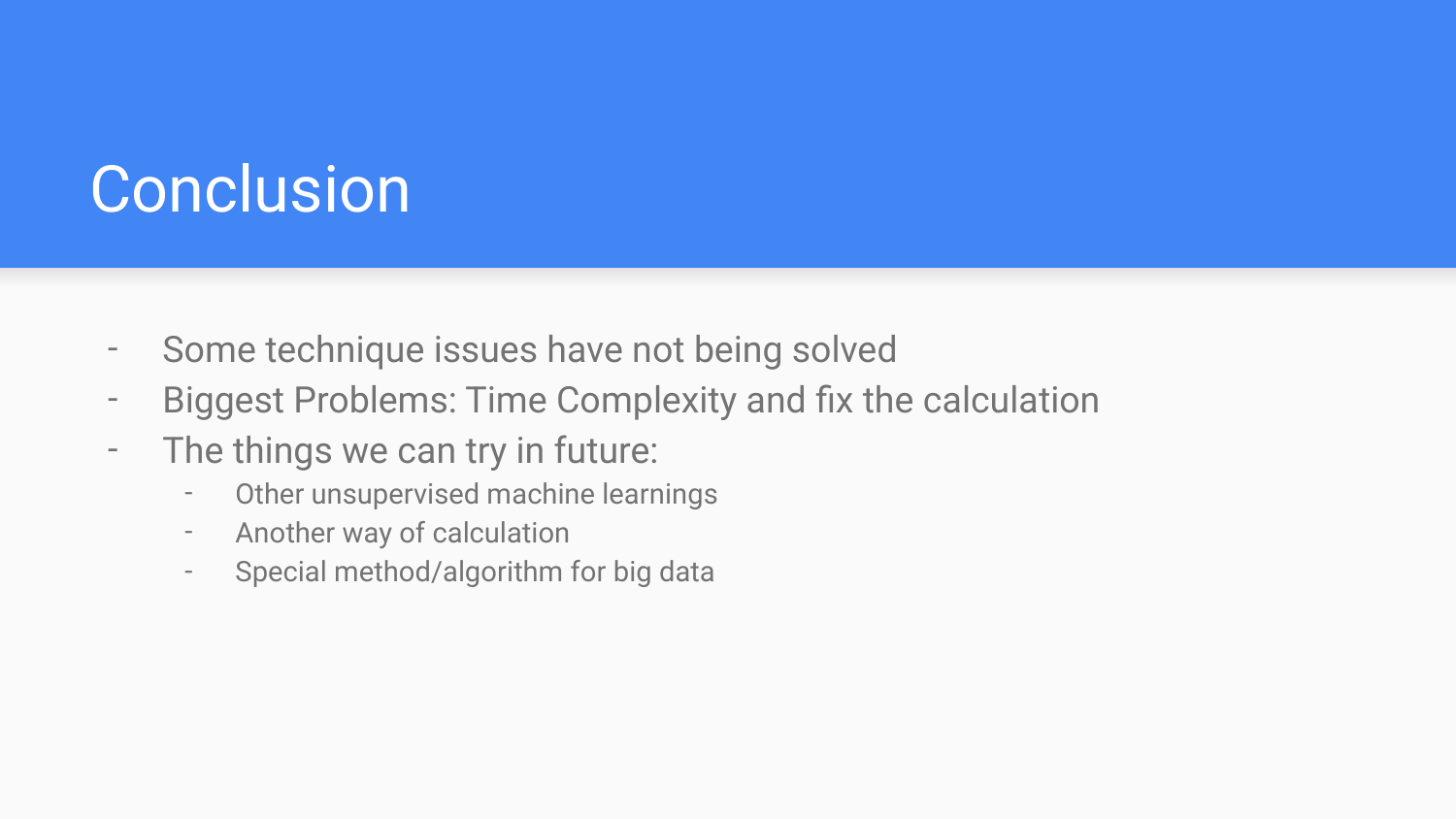

# Conclusion
Some technique issues have not being solved
Biggest Problems: Time Complexity and fix the calculation
The things we can try in future:
Other unsupervised machine learnings
Another way of calculation
Special method/algorithm for big data